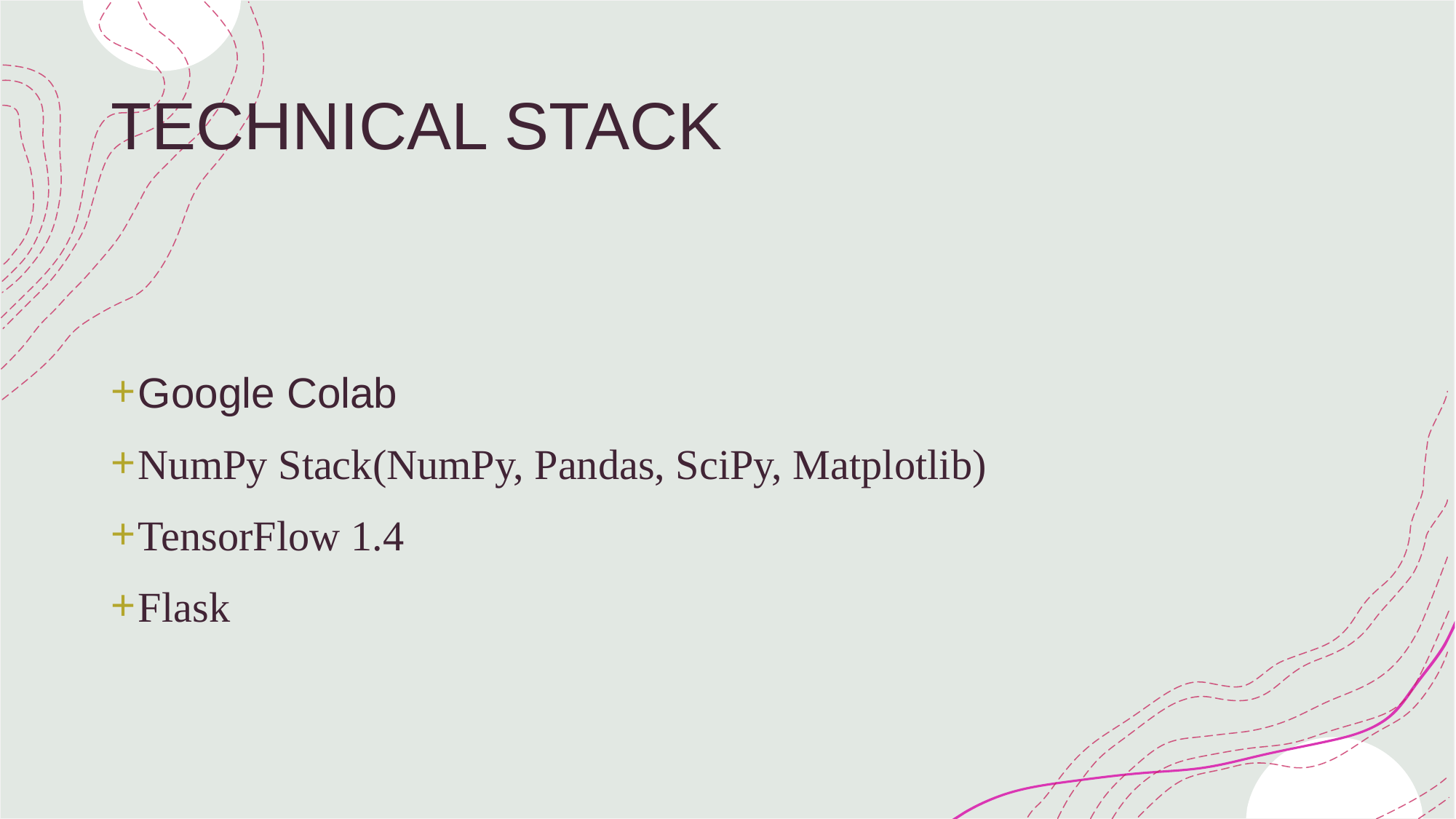

# TECHNICAL STACK

Google Colab
NumPy Stack(NumPy, Pandas, SciPy, Matplotlib)
TensorFlow 1.4
Flask